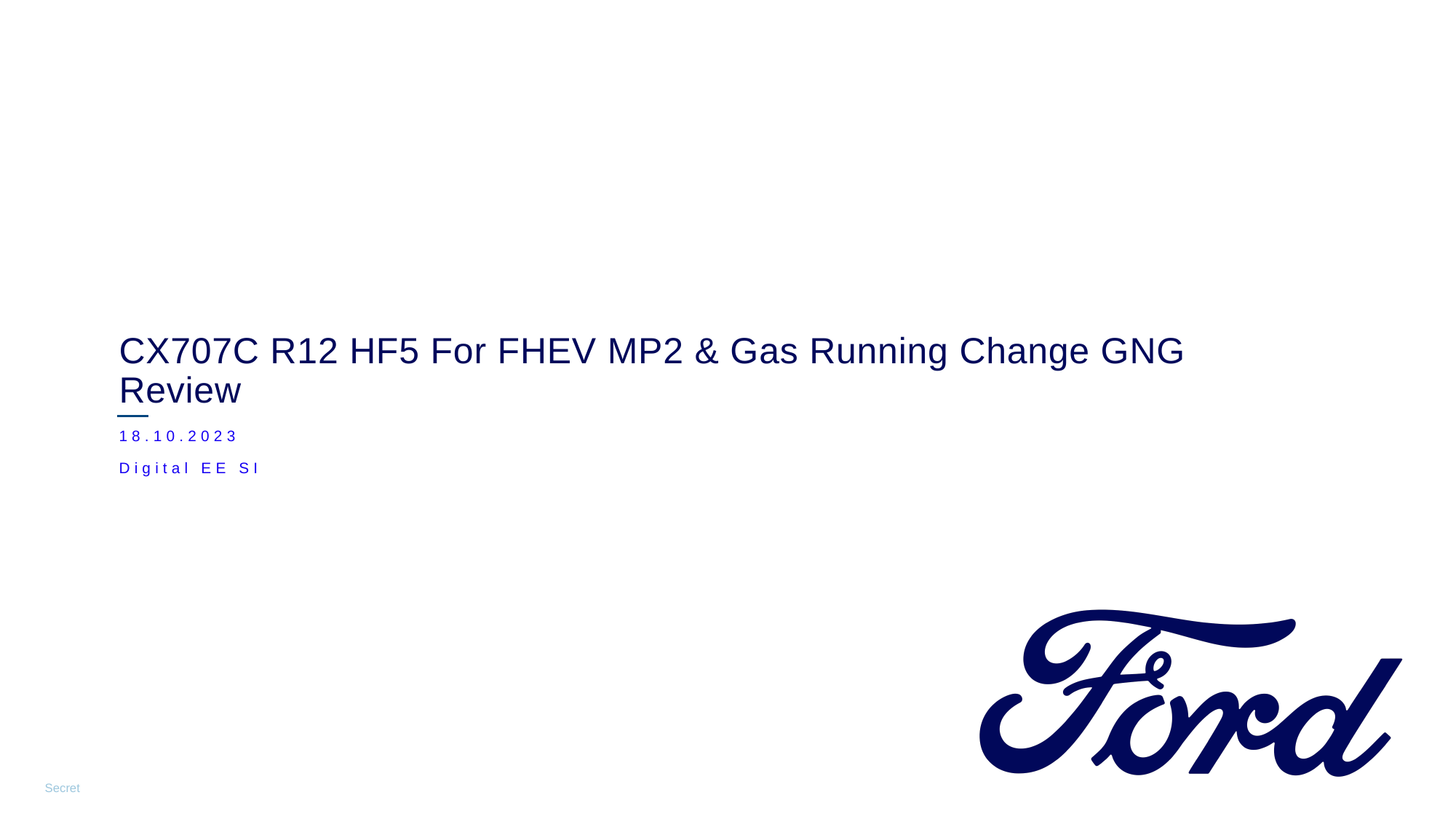

CX707C R12 HF5 For FHEV MP2 & Gas Running Change GNG Review
18.10.2023
Digital EE SI